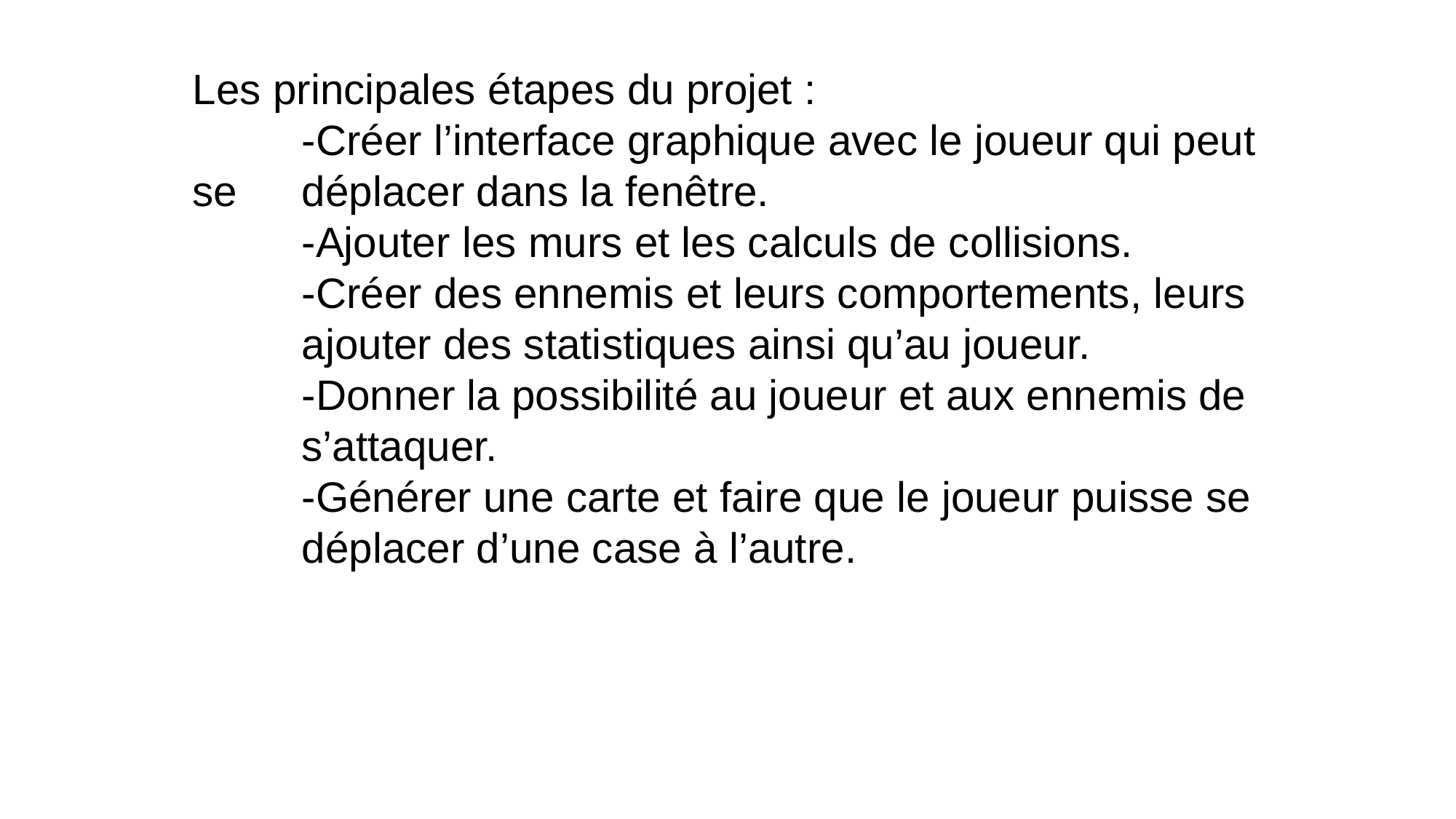

Les principales étapes du projet :
	-Créer l’interface graphique avec le joueur qui peut se 	déplacer dans la fenêtre.
	-Ajouter les murs et les calculs de collisions.
	-Créer des ennemis et leurs comportements, leurs 	ajouter des statistiques ainsi qu’au joueur.
	-Donner la possibilité au joueur et aux ennemis de 	s’attaquer.
	-Générer une carte et faire que le joueur puisse se 	déplacer d’une case à l’autre.